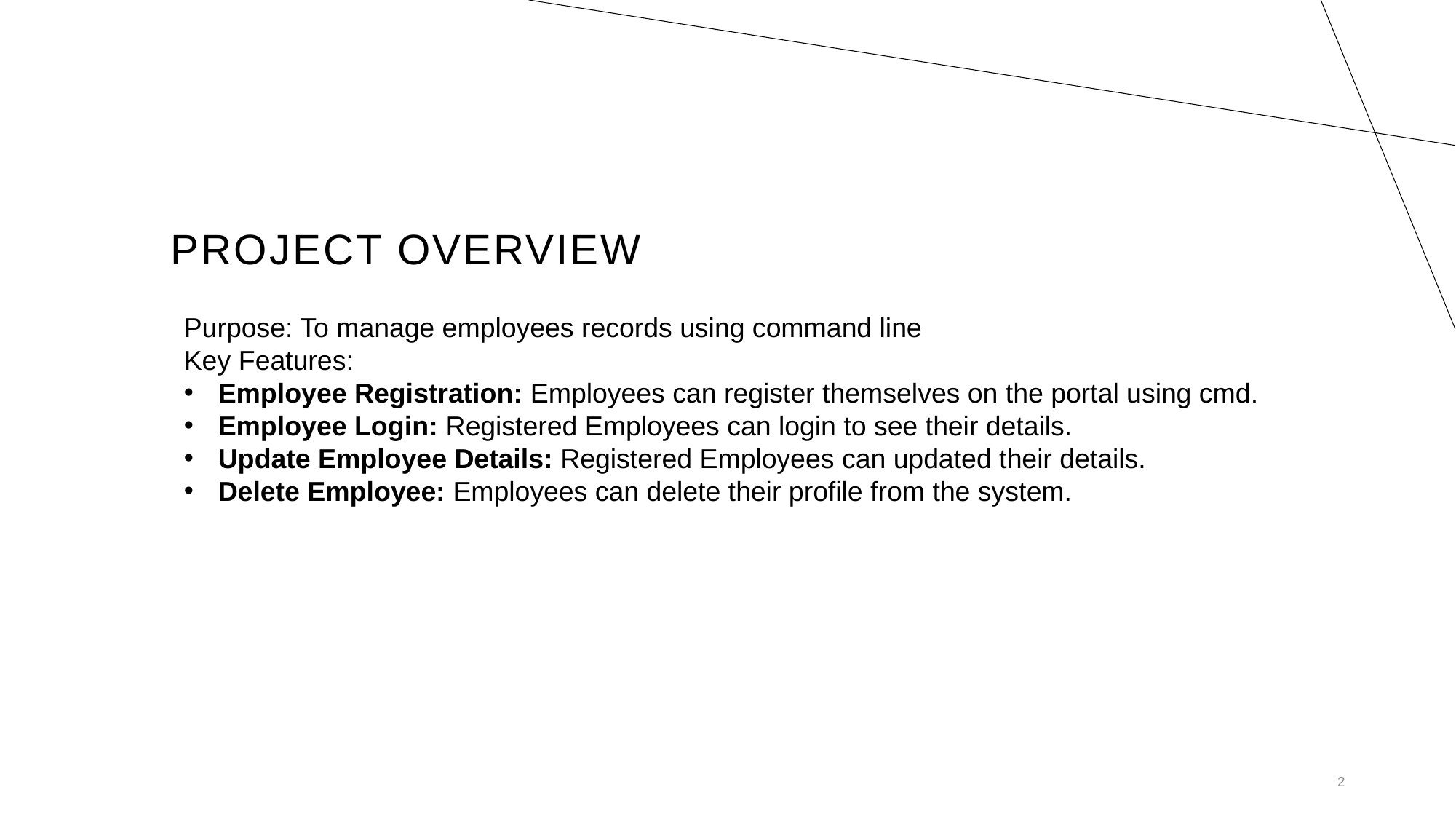

# Project overview
Purpose: To manage employees records using command line
Key Features:
Employee Registration: Employees can register themselves on the portal using cmd.
Employee Login: Registered Employees can login to see their details.
Update Employee Details: Registered Employees can updated their details.
Delete Employee: Employees can delete their profile from the system.
2